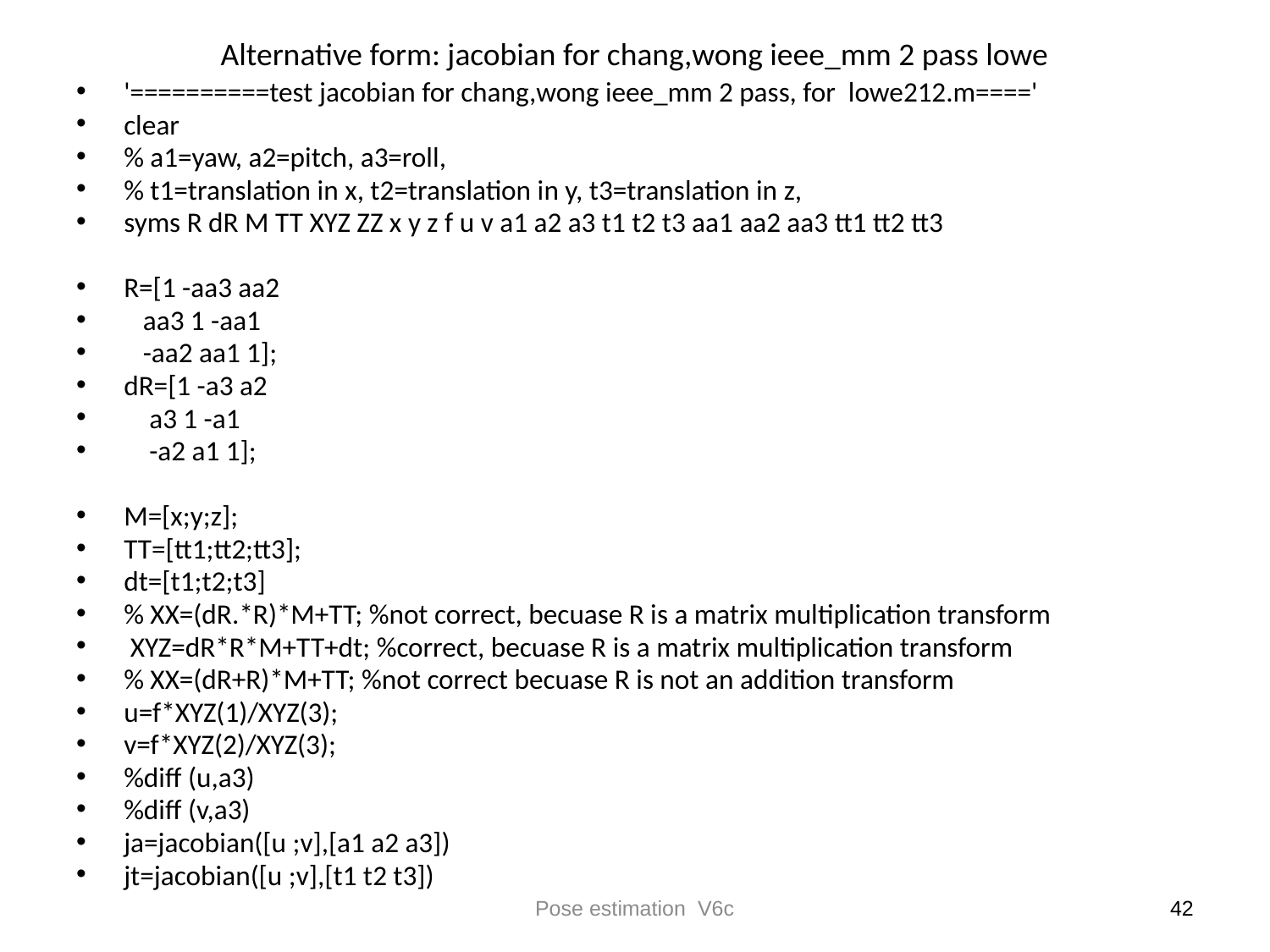

# Alternative form: jacobian for chang,wong ieee_mm 2 pass lowe
'==========test jacobian for chang,wong ieee_mm 2 pass, for  lowe212.m===='
clear
% a1=yaw, a2=pitch, a3=roll,
% t1=translation in x, t2=translation in y, t3=translation in z,
syms R dR M TT XYZ ZZ x y z f u v a1 a2 a3 t1 t2 t3 aa1 aa2 aa3 tt1 tt2 tt3

R=[1 -aa3 aa2
   aa3 1 -aa1
   -aa2 aa1 1];
dR=[1 -a3 a2
    a3 1 -a1
    -a2 a1 1];

M=[x;y;z];
TT=[tt1;tt2;tt3];
dt=[t1;t2;t3]
% XX=(dR.*R)*M+TT; %not correct, becuase R is a matrix multiplication transform
 XYZ=dR*R*M+TT+dt; %correct, becuase R is a matrix multiplication transform
% XX=(dR+R)*M+TT; %not correct becuase R is not an addition transform
u=f*XYZ(1)/XYZ(3);
v=f*XYZ(2)/XYZ(3);
%diff (u,a3)
%diff (v,a3)
ja=jacobian([u ;v],[a1 a2 a3])
jt=jacobian([u ;v],[t1 t2 t3])
Pose estimation  V6c
42